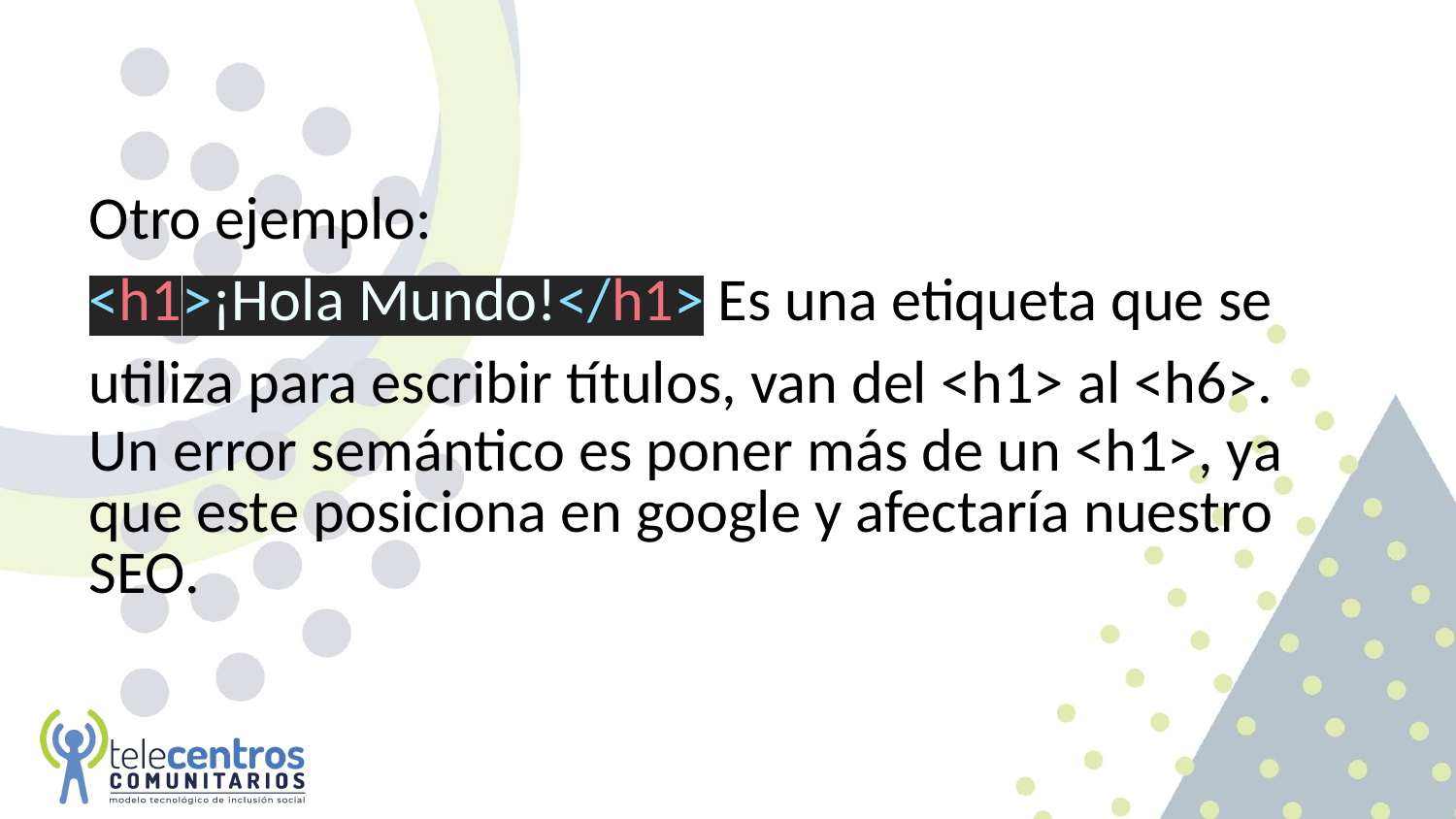

#
Otro ejemplo:
<h1>¡Hola Mundo!</h1> Es una etiqueta que se utiliza para escribir títulos, van del <h1> al <h6>.
Un error semántico es poner más de un <h1>, ya que este posiciona en google y afectaría nuestro SEO.